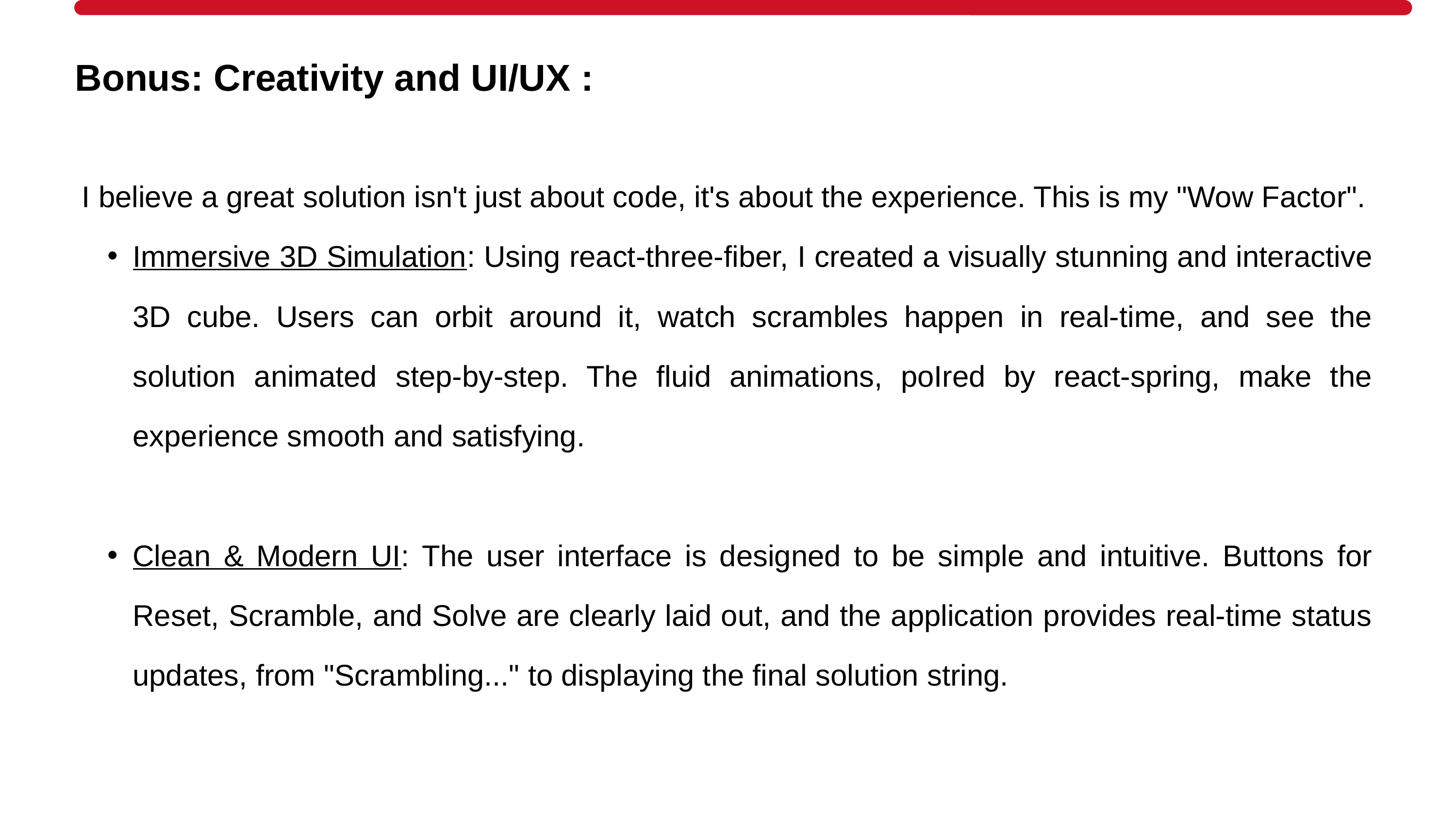

Bonus: Creativity and UI/UX :
I believe a great solution isn't just about code, it's about the experience. This is my "Wow Factor".
Immersive 3D Simulation: Using react-three-fiber, I created a visually stunning and interactive 3D cube. Users can orbit around it, watch scrambles happen in real-time, and see the solution animated step-by-step. The fluid animations, poIred by react-spring, make the experience smooth and satisfying.

Clean & Modern UI: The user interface is designed to be simple and intuitive. Buttons for Reset, Scramble, and Solve are clearly laid out, and the application provides real-time status updates, from "Scrambling..." to displaying the final solution string.